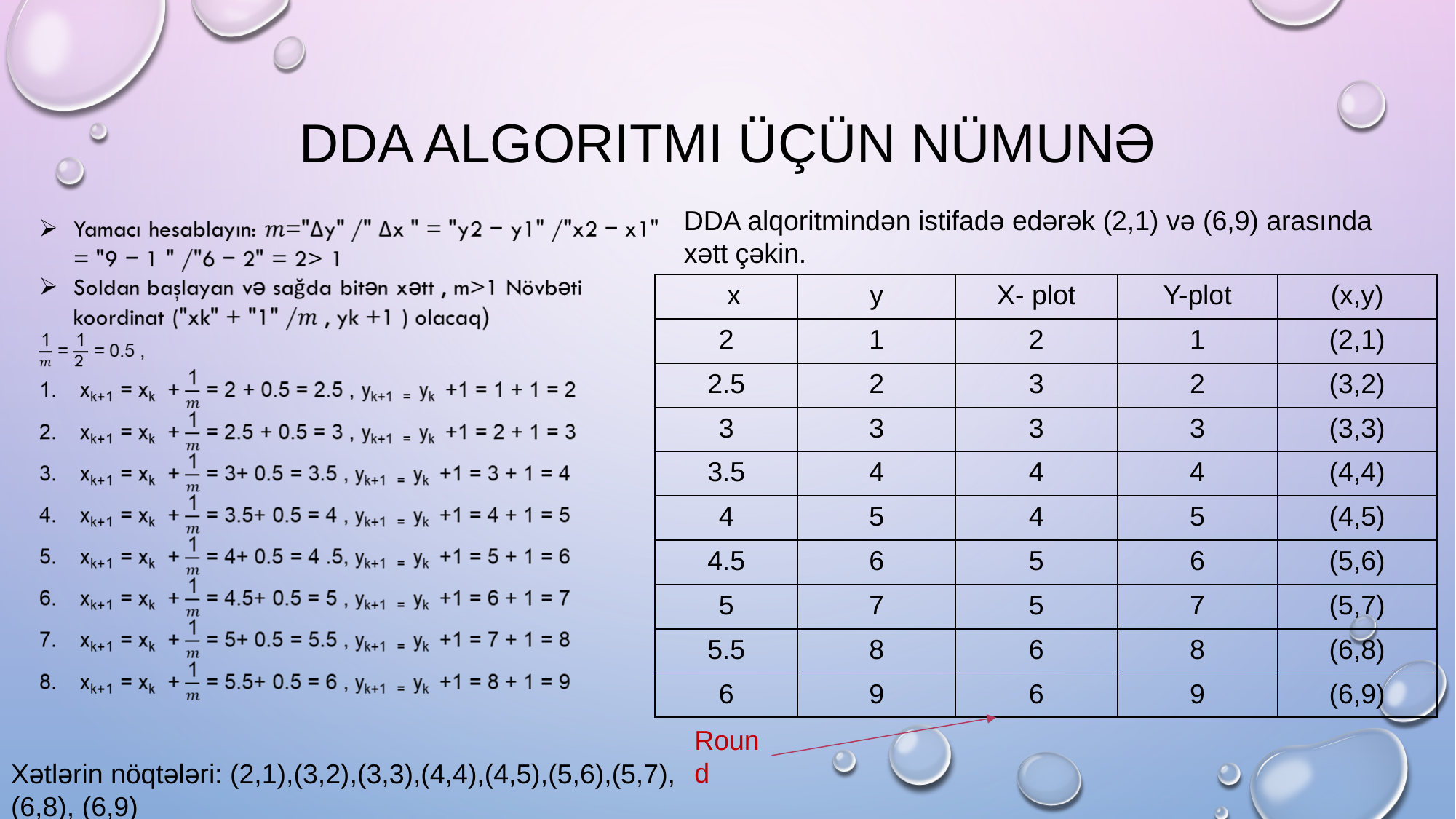

# DDA ALGORITMI ÜÇÜN NÜMUNƏ
DDA alqoritmindən istifadə edərək (2,1) və (6,9) arasında xətt çəkin.

| x | y | X- plot | Y-plot | (x,y) |
| --- | --- | --- | --- | --- |
| 2 | 1 | 2 | 1 | (2,1) |
| 2.5 | 2 | 3 | 2 | (3,2) |
| 3 | 3 | 3 | 3 | (3,3) |
| 3.5 | 4 | 4 | 4 | (4,4) |
| 4 | 5 | 4 | 5 | (4,5) |
| 4.5 | 6 | 5 | 6 | (5,6) |
| 5 | 7 | 5 | 7 | (5,7) |
| 5.5 | 8 | 6 | 8 | (6,8) |
| 6 | 9 | 6 | 9 | (6,9) |
Round
Xətlərin nöqtələri: (2,1),(3,2),(3,3),(4,4),(4,5),(5,6),(5,7),(6,8), (6,9)